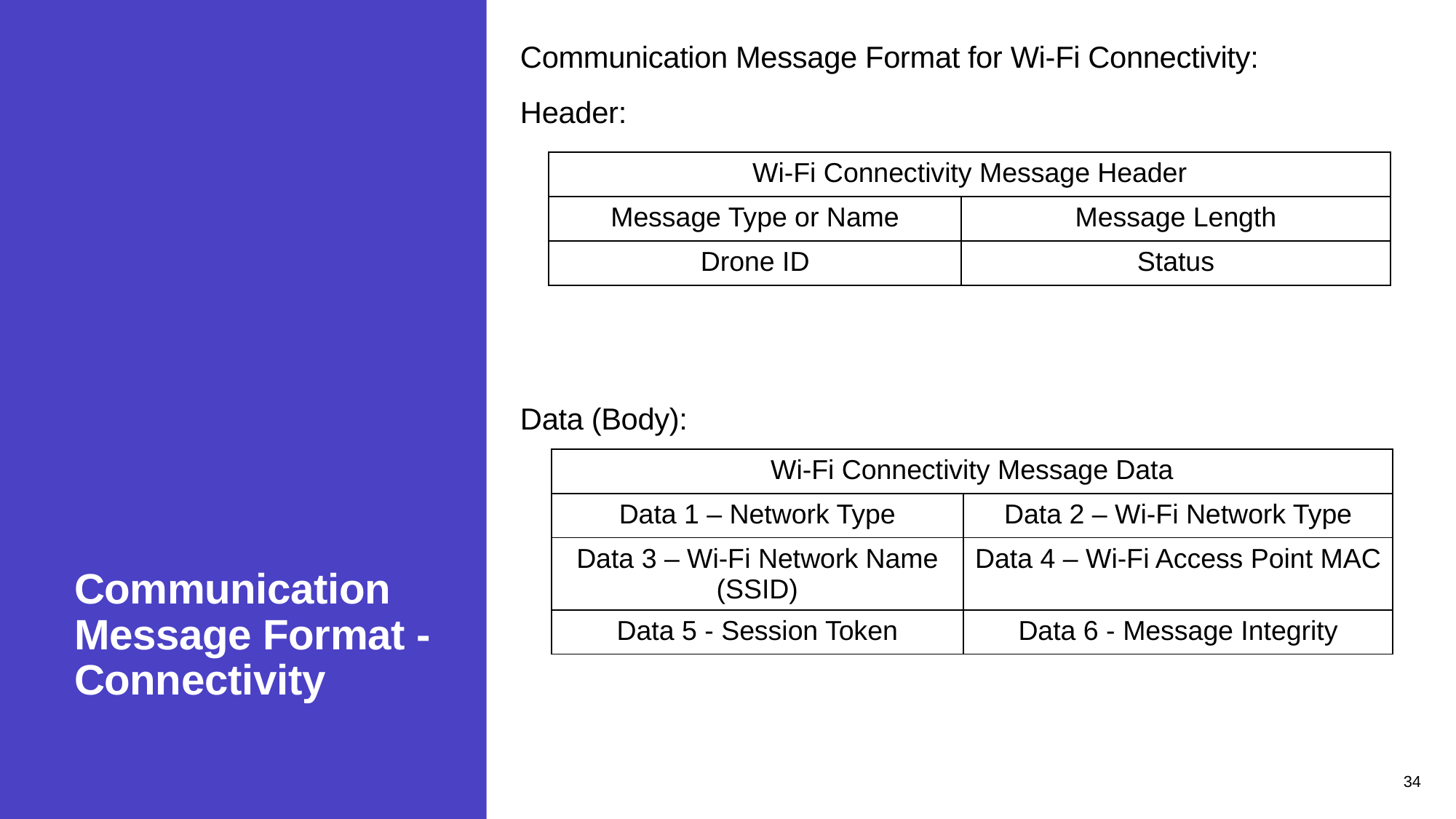

Communication Message Format for Wi-Fi Connectivity:
Header:

Data (Body):
# Communication Message Format - Connectivity
| Wi-Fi Connectivity Message Header |  |
| --- | --- |
| Message Type or Name | Message Length |
| Drone ID | Status |
| Wi-Fi Connectivity Message Data |  |
| --- | --- |
| Data 1 – Network Type | Data 2 – Wi-Fi Network Type |
| Data 3 – Wi-Fi Network Name (SSID) | Data 4 – Wi-Fi Access Point MAC |
| Data 5 - Session Token | Data 6 - Message Integrity |
34